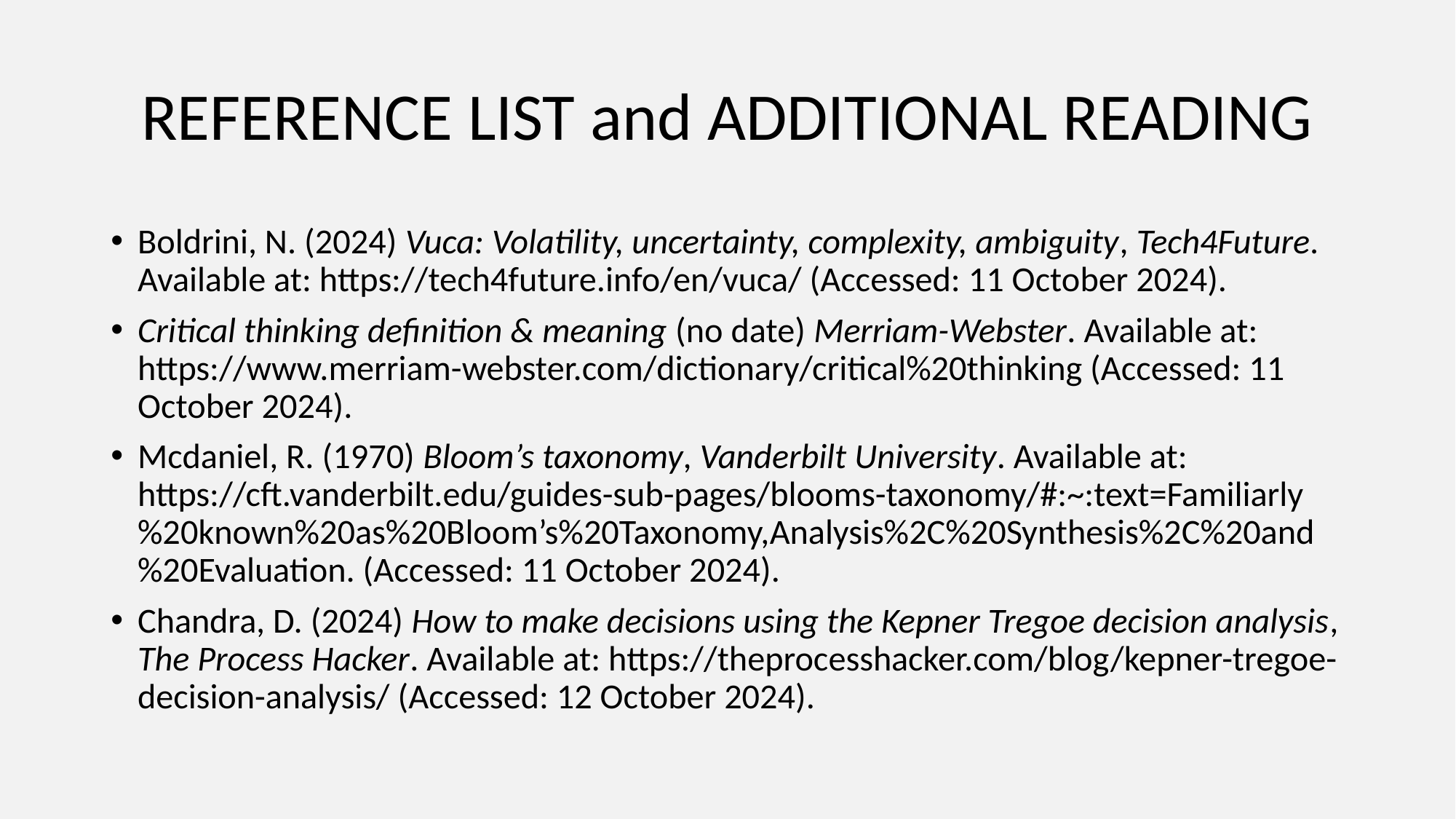

# REFERENCE LIST and ADDITIONAL READING
Boldrini, N. (2024) Vuca: Volatility, uncertainty, complexity, ambiguity, Tech4Future. Available at: https://tech4future.info/en/vuca/ (Accessed: 11 October 2024).
Critical thinking definition & meaning (no date) Merriam-Webster. Available at: https://www.merriam-webster.com/dictionary/critical%20thinking (Accessed: 11 October 2024).
Mcdaniel, R. (1970) Bloom’s taxonomy, Vanderbilt University. Available at: https://cft.vanderbilt.edu/guides-sub-pages/blooms-taxonomy/#:~:text=Familiarly%20known%20as%20Bloom’s%20Taxonomy,Analysis%2C%20Synthesis%2C%20and%20Evaluation. (Accessed: 11 October 2024).
Chandra, D. (2024) How to make decisions using the Kepner Tregoe decision analysis, The Process Hacker. Available at: https://theprocesshacker.com/blog/kepner-tregoe-decision-analysis/ (Accessed: 12 October 2024).